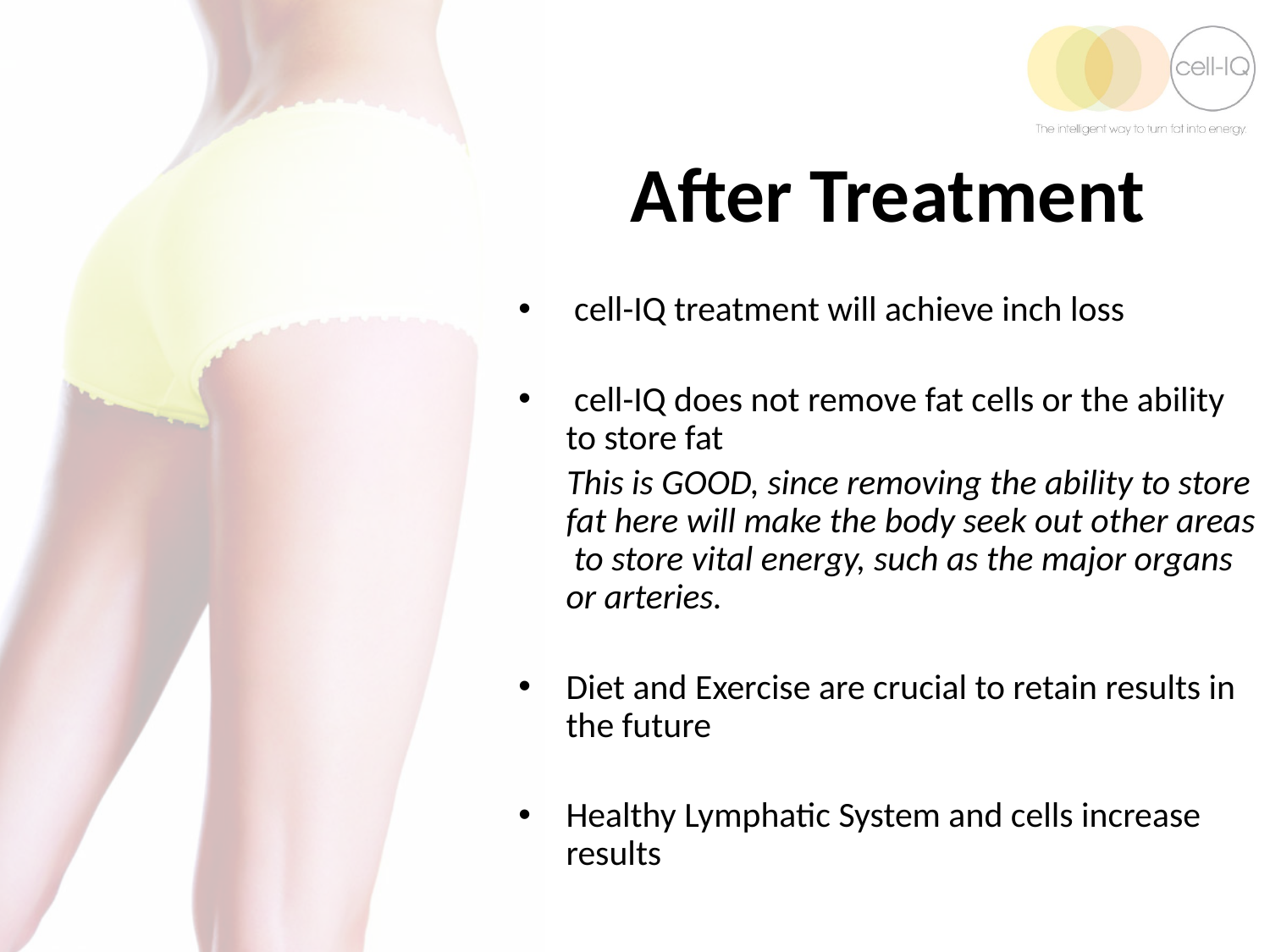

After Treatment

 cell-IQ treatment will achieve inch loss

 cell-IQ does not remove fat cells or the ability to store fat
      This is GOOD, since removing the ability to store fat here will make the body seek out other areas  to store vital energy, such as the major organs or arteries.

Diet and Exercise are crucial to retain results in the future

Healthy Lymphatic System and cells increase results